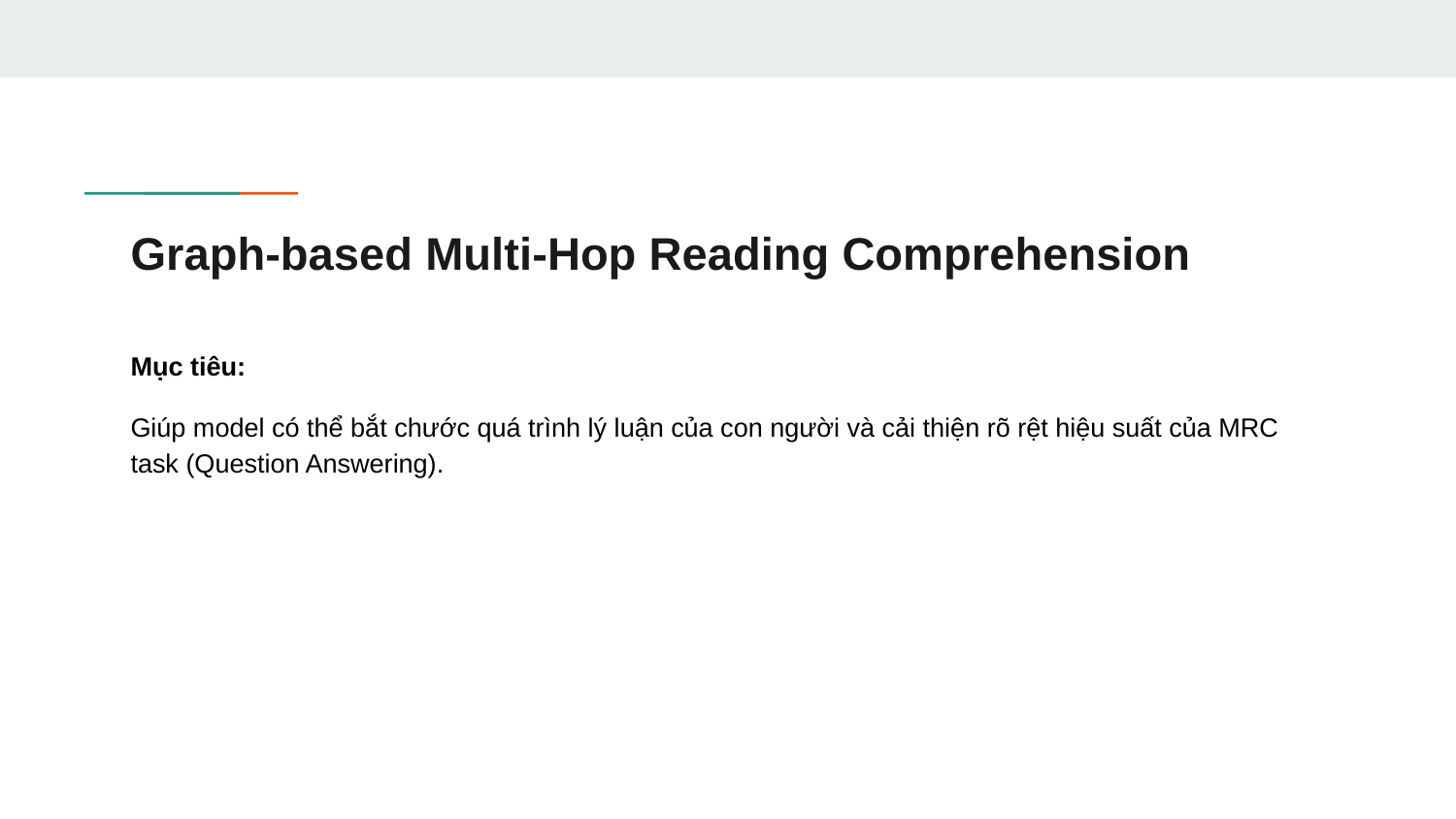

# Graph-based Multi-Hop Reading Comprehension
Mục tiêu:
Giúp model có thể bắt chước quá trình lý luận của con người và cải thiện rõ rệt hiệu suất của MRC task (Question Answering).